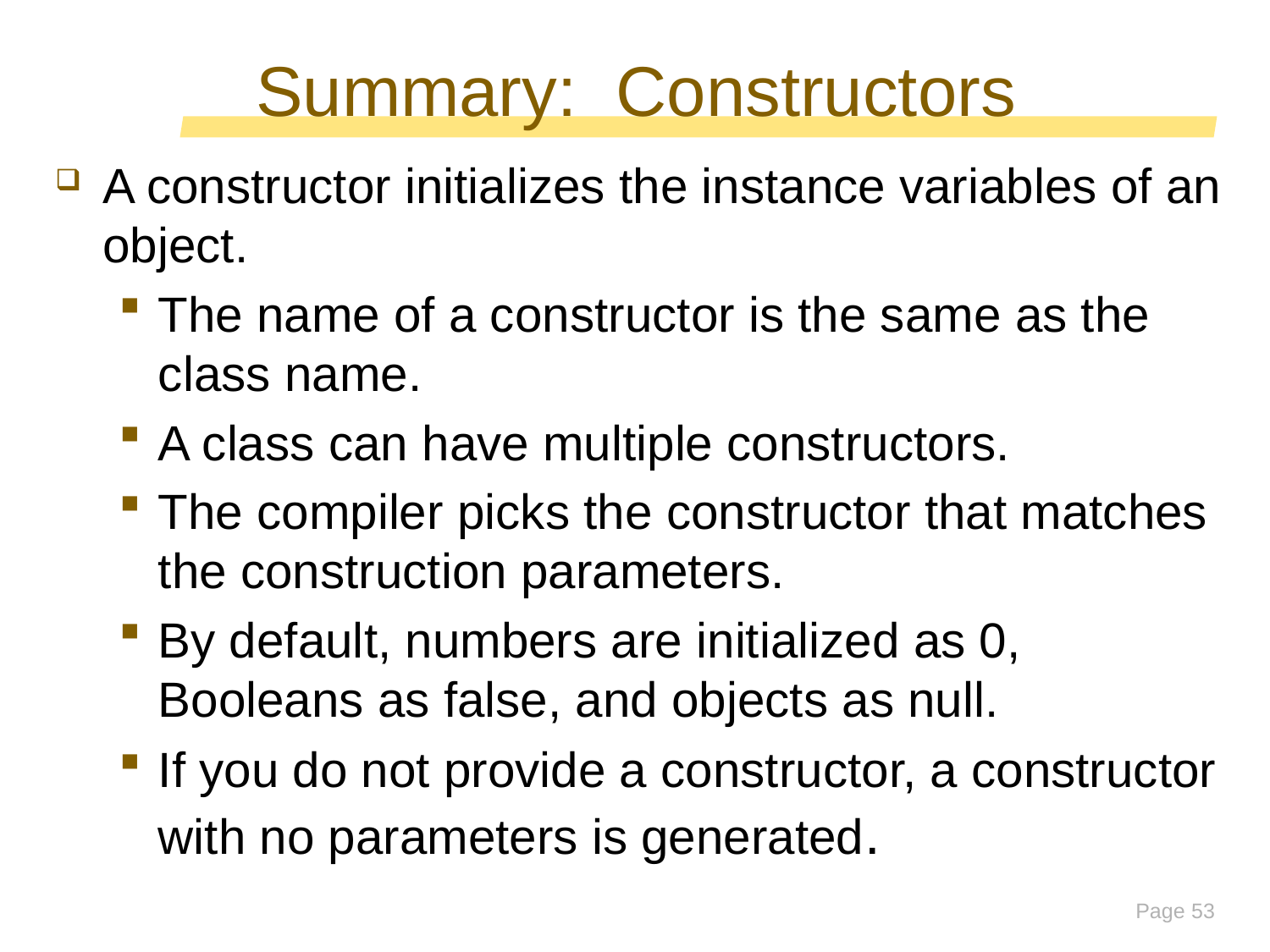

# Summary:  Constructors
A constructor initializes the instance variables of an object.
The name of a constructor is the same as the class name.
A class can have multiple constructors.
The compiler picks the constructor that matches the construction parameters.
By default, numbers are initialized as 0, Booleans as false, and objects as null.
If you do not provide a constructor, a constructor with no parameters is generated.
Page 53